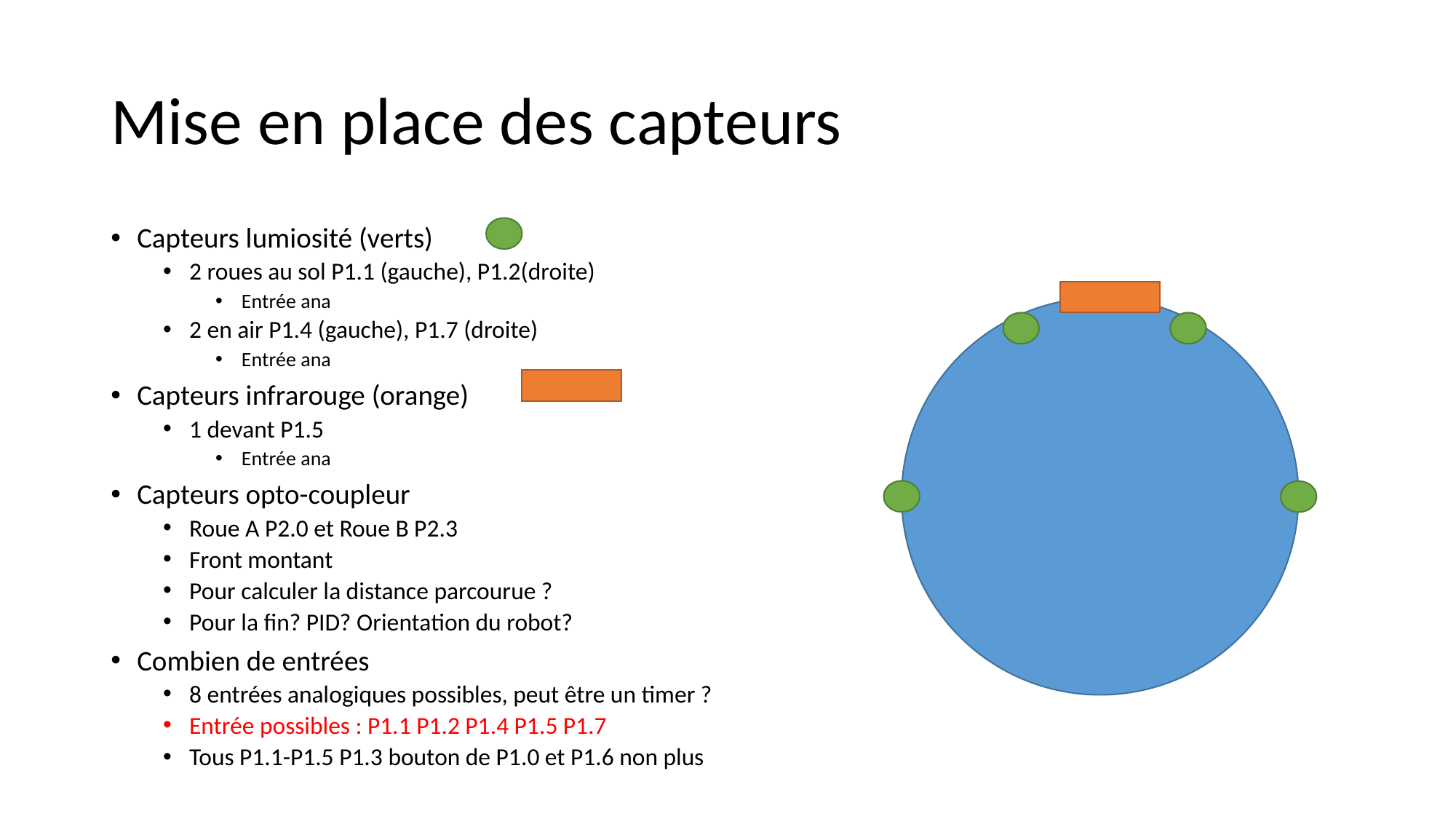

# Mise en place des capteurs
Capteurs lumiosité (verts)
2 roues au sol P1.1 (gauche), P1.2(droite)
Entrée ana
2 en air P1.4 (gauche), P1.7 (droite)
Entrée ana
Capteurs infrarouge (orange)
1 devant P1.5
Entrée ana
Capteurs opto-coupleur
Roue A P2.0 et Roue B P2.3
Front montant
Pour calculer la distance parcourue ?
Pour la fin? PID? Orientation du robot?
Combien de entrées
8 entrées analogiques possibles, peut être un timer ?
Entrée possibles : P1.1 P1.2 P1.4 P1.5 P1.7
Tous P1.1-P1.5 P1.3 bouton de P1.0 et P1.6 non plus